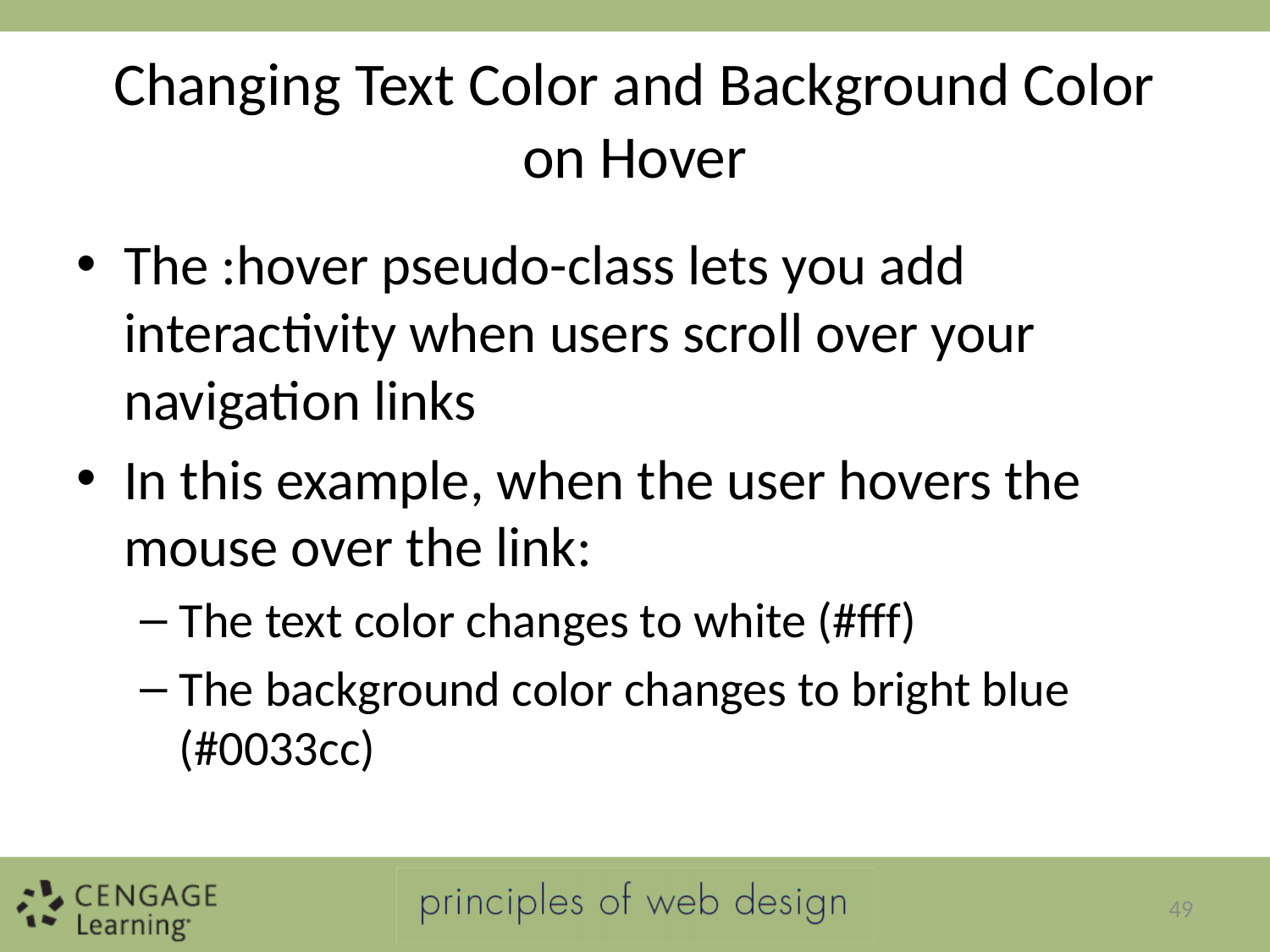

# Changing Text Color and Background Color on Hover
The :hover pseudo-class lets you add interactivity when users scroll over your navigation links
In this example, when the user hovers the mouse over the link:
The text color changes to white (#fff)
The background color changes to bright blue (#0033cc)

49